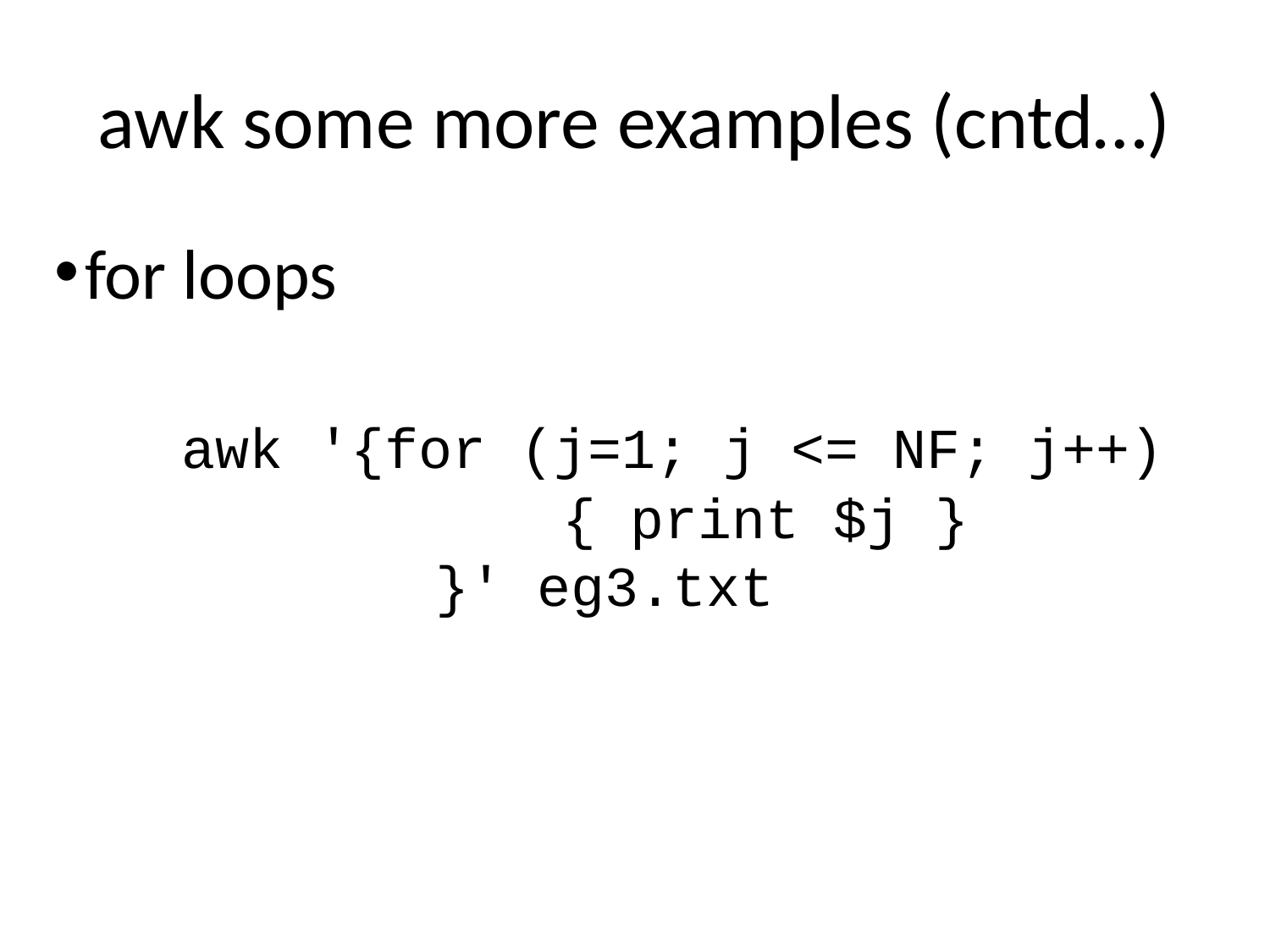

awk some more examples (cntd…)
for loops

	awk '{for (j=1; j <= NF; j++)
				{ print $j }
			}' eg3.txt